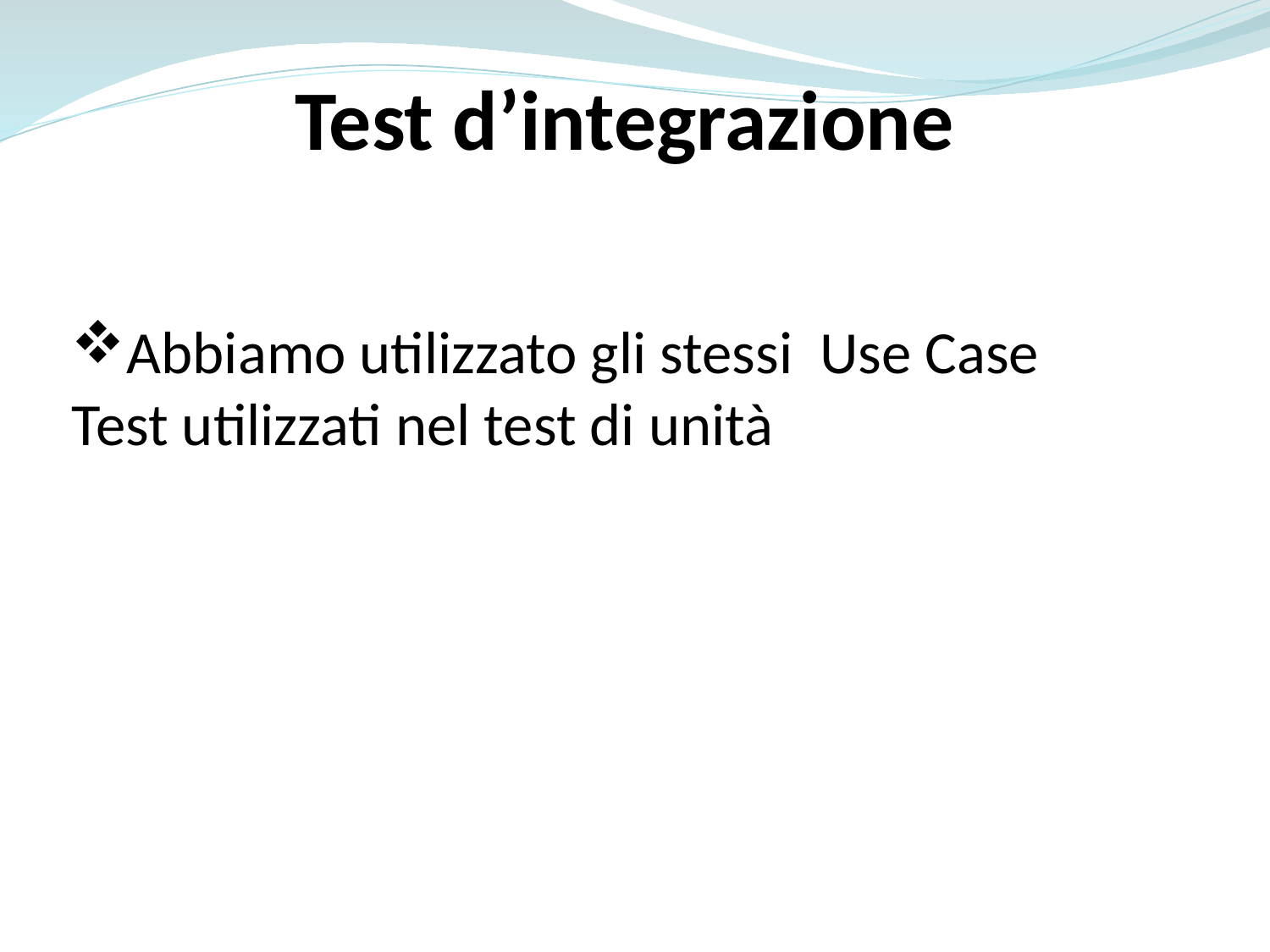

Test d’integrazione

Abbiamo utilizzato gli stessi  Use Case Test utilizzati nel test di unità